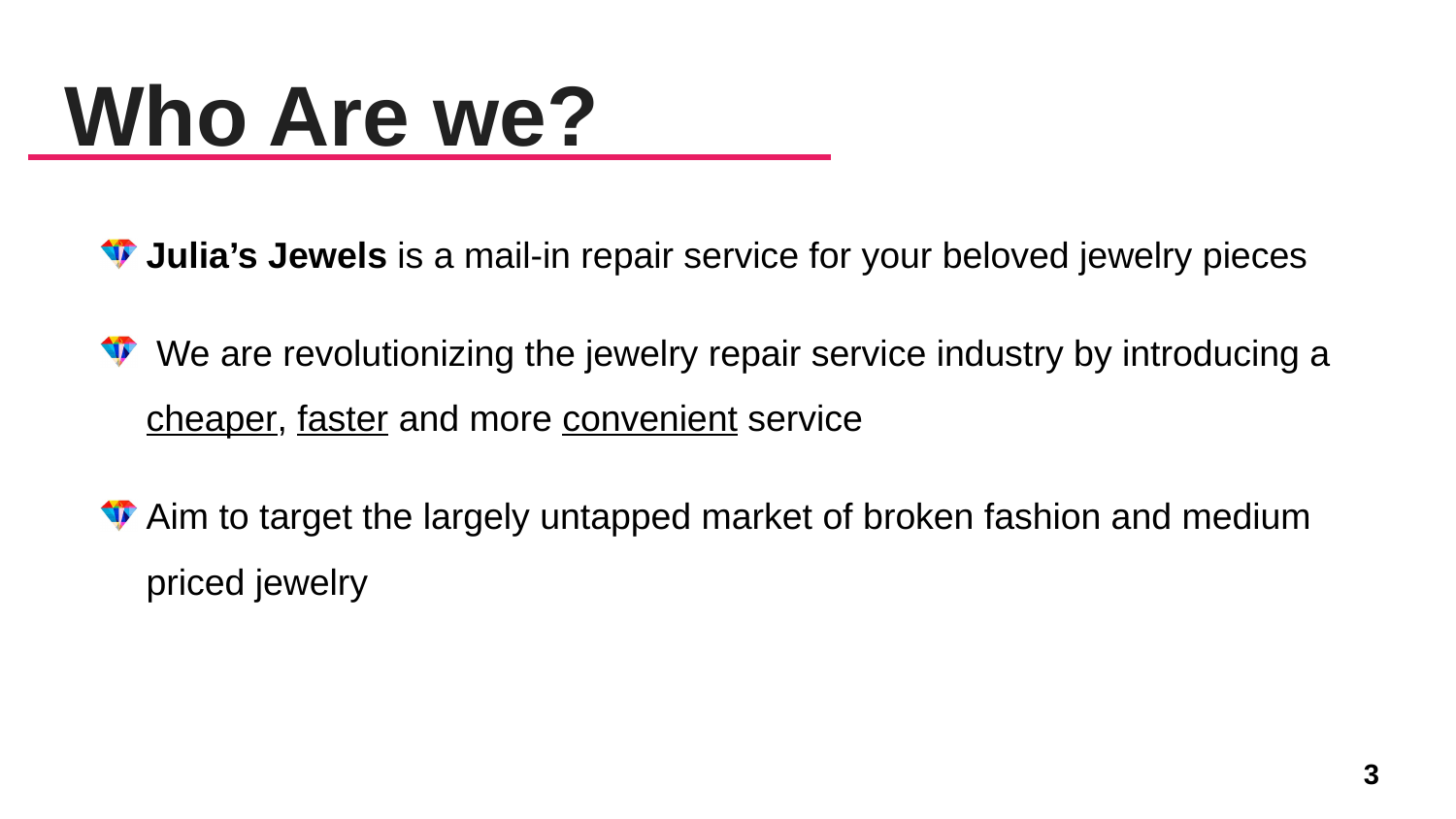

# Who Are we?
Julia’s Jewels is a mail-in repair service for your beloved jewelry pieces
 We are revolutionizing the jewelry repair service industry by introducing a cheaper, faster and more convenient service
Aim to target the largely untapped market of broken fashion and medium priced jewelry

3